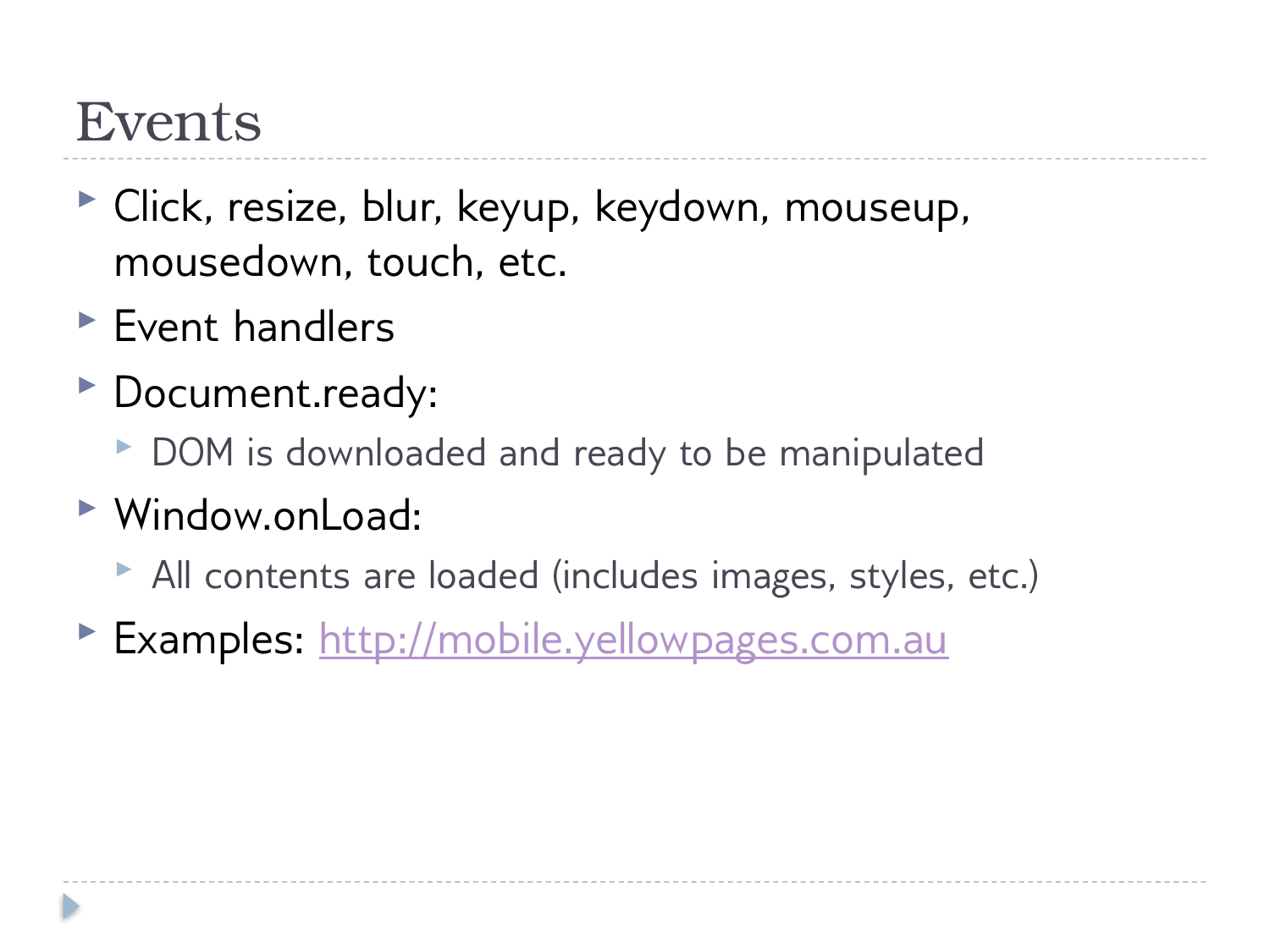

# Events
Click, resize, blur, keyup, keydown, mouseup, mousedown, touch, etc.
Event handlers
Document.ready:
DOM is downloaded and ready to be manipulated
Window.onLoad:
All contents are loaded (includes images, styles, etc.)
Examples: http://mobile.yellowpages.com.au